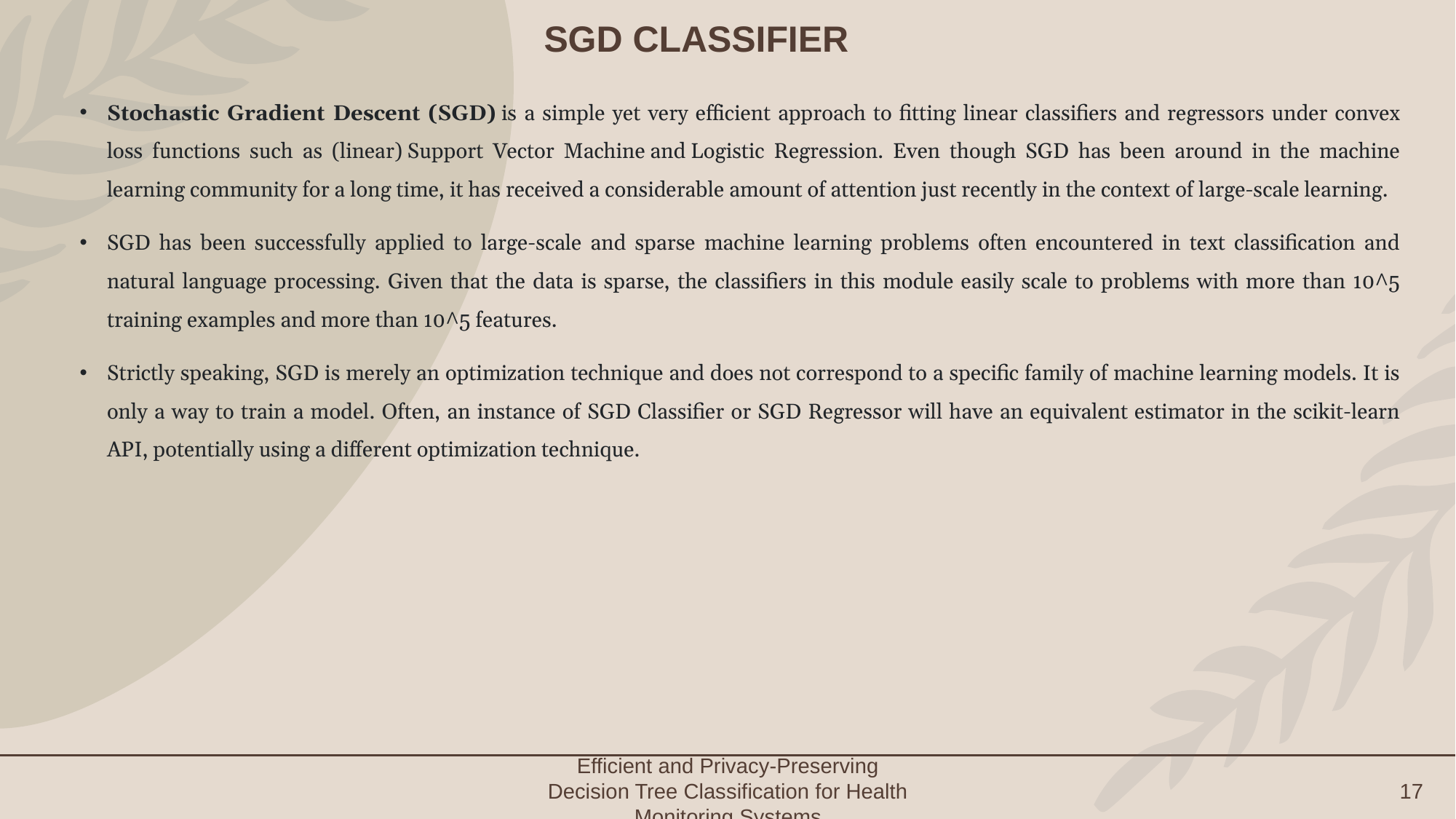

# SGD CLASSIFIER
Stochastic Gradient Descent (SGD) is a simple yet very efficient approach to fitting linear classifiers and regressors under convex loss functions such as (linear) Support Vector Machine and Logistic Regression. Even though SGD has been around in the machine learning community for a long time, it has received a considerable amount of attention just recently in the context of large-scale learning.
SGD has been successfully applied to large-scale and sparse machine learning problems often encountered in text classification and natural language processing. Given that the data is sparse, the classifiers in this module easily scale to problems with more than 10^5 training examples and more than 10^5 features.
Strictly speaking, SGD is merely an optimization technique and does not correspond to a specific family of machine learning models. It is only a way to train a model. Often, an instance of SGD Classifier or SGD Regressor will have an equivalent estimator in the scikit-learn API, potentially using a different optimization technique.
Efficient and Privacy-Preserving Decision Tree Classification for Health Monitoring Systems
17